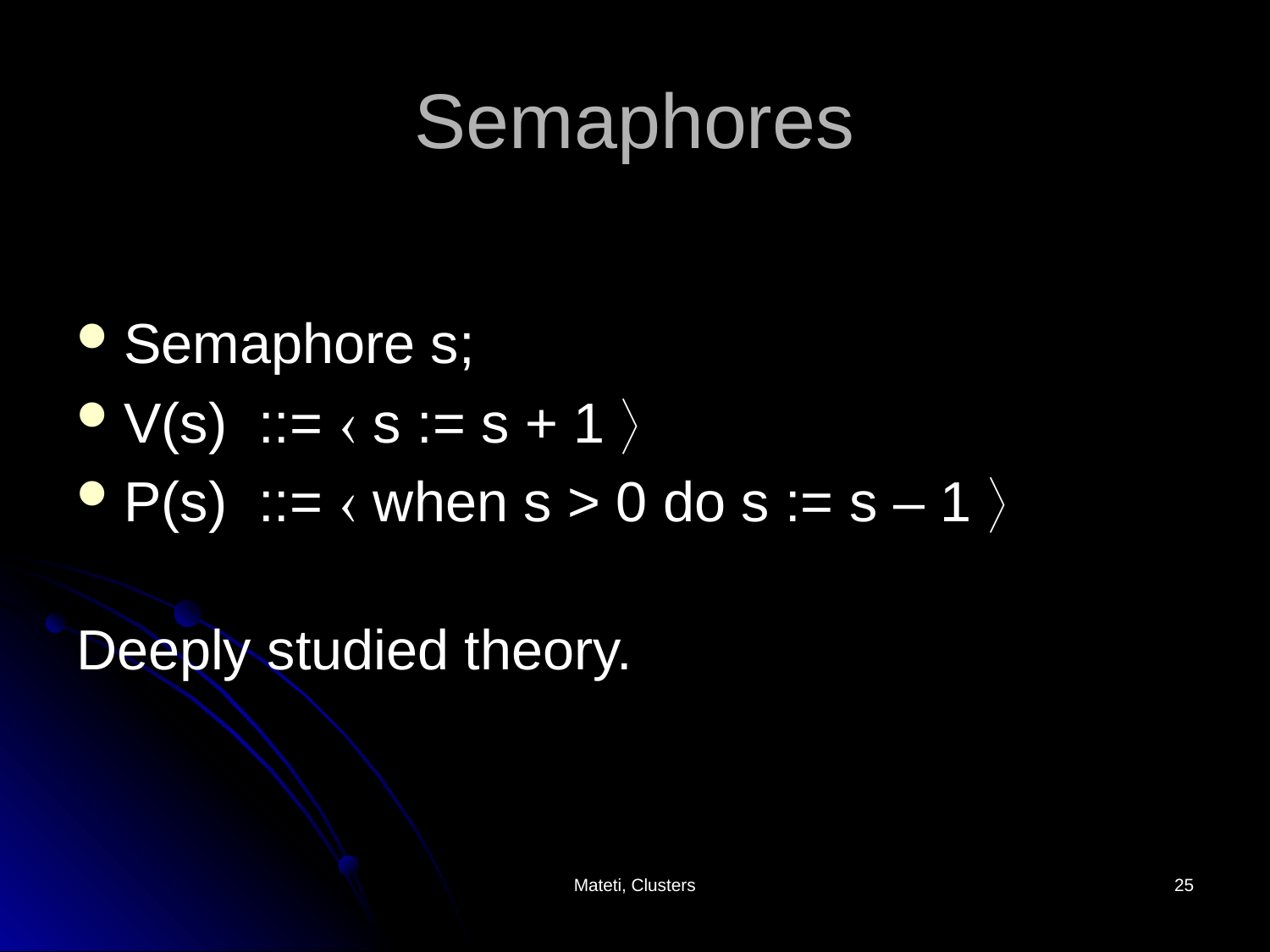

# Semaphores

Semaphore s;
V(s)  ::= 〈 s := s + 1 〉
P(s)  ::= 〈 when s > 0 do s := s – 1 〉

Deeply studied theory.
Mateti, Clusters
25